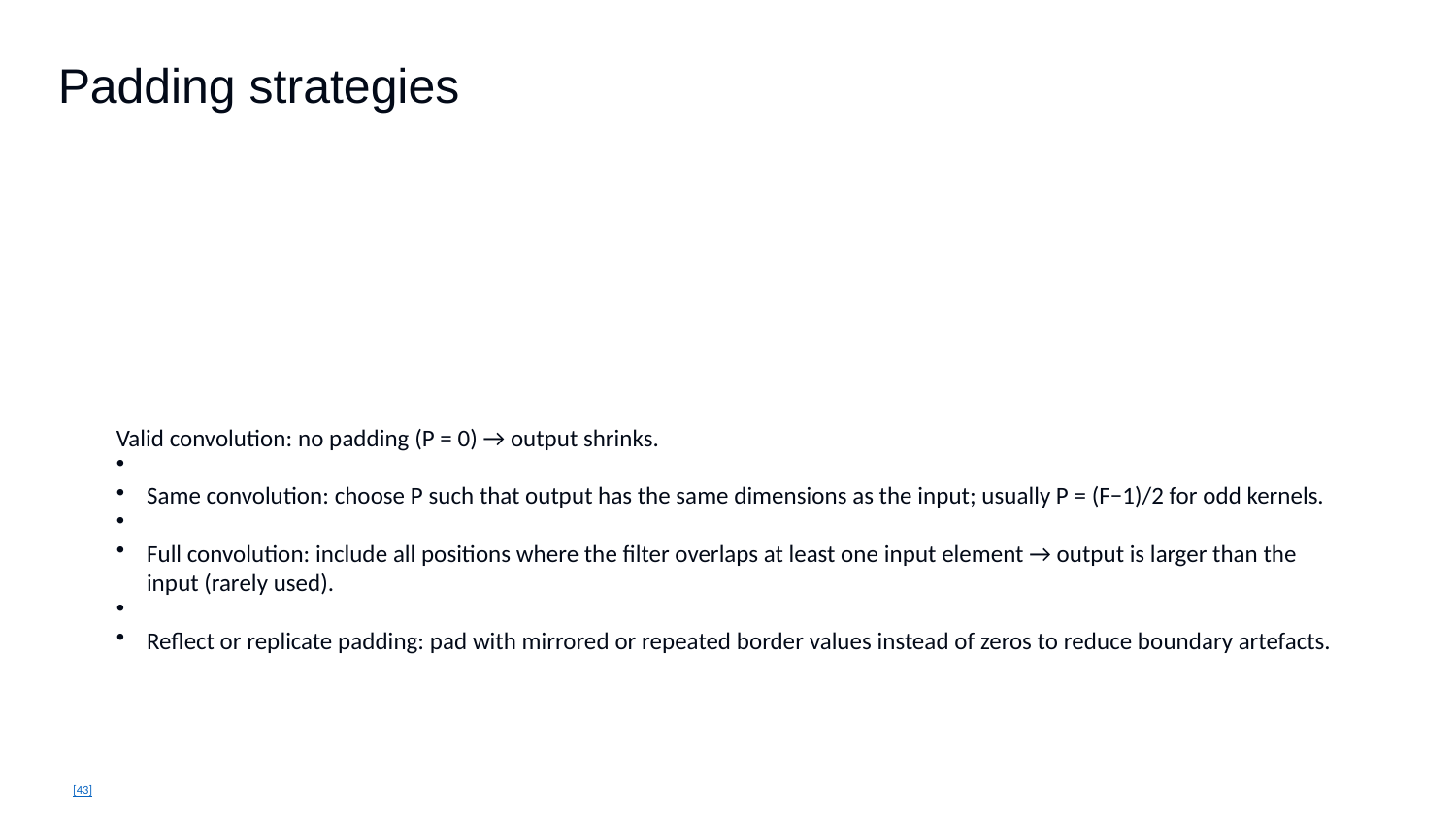

Padding strategies
Valid convolution: no padding (P = 0) → output shrinks.

Same convolution: choose P such that output has the same dimensions as the input; usually P = (F−1)/2 for odd kernels.

Full convolution: include all positions where the filter overlaps at least one input element → output is larger than the input (rarely used).

Reflect or replicate padding: pad with mirrored or repeated border values instead of zeros to reduce boundary artefacts.
[43]